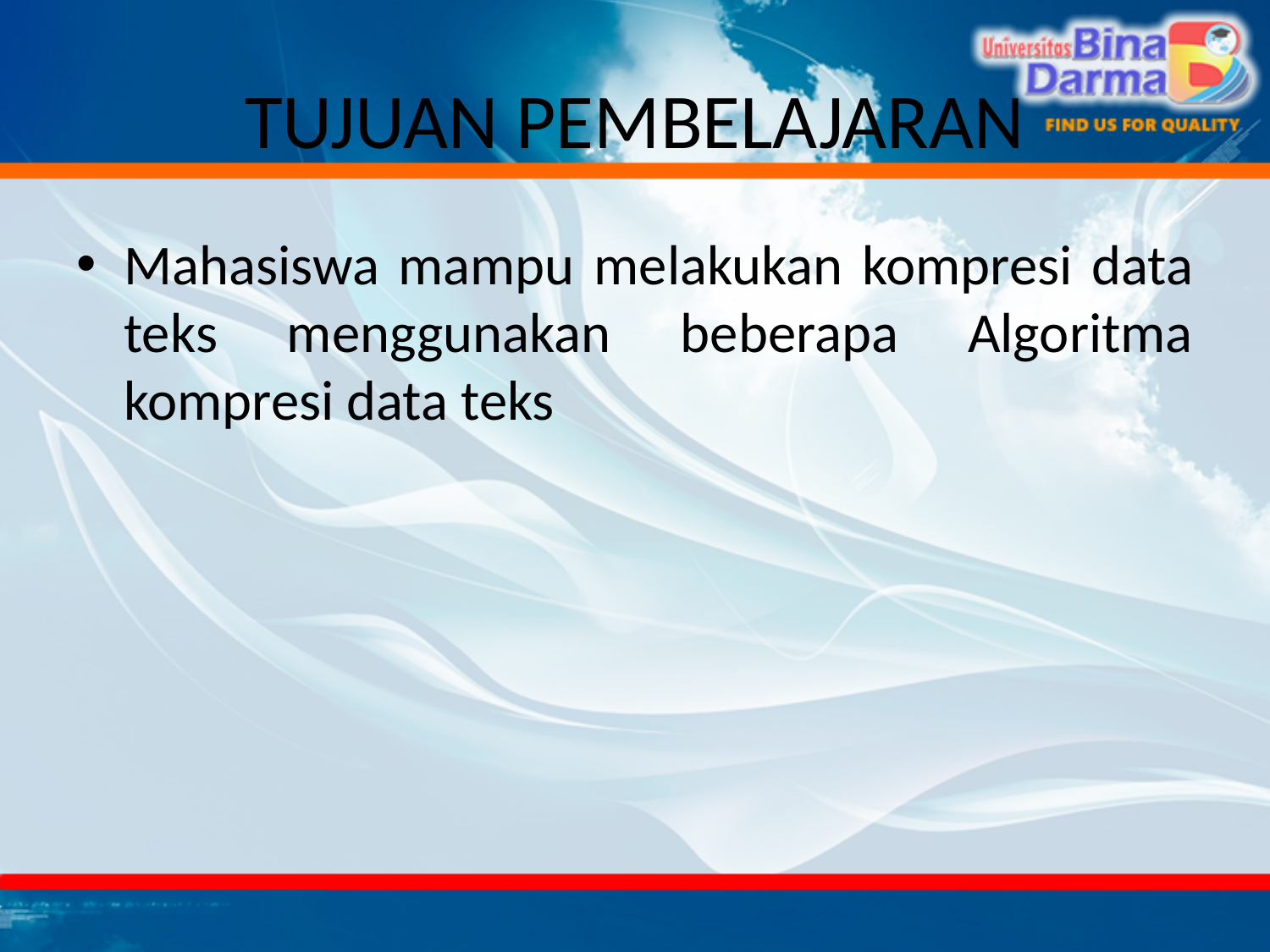

# TUJUAN PEMBELAJARAN
Mahasiswa mampu melakukan kompresi data teks menggunakan beberapa Algoritma kompresi data teks